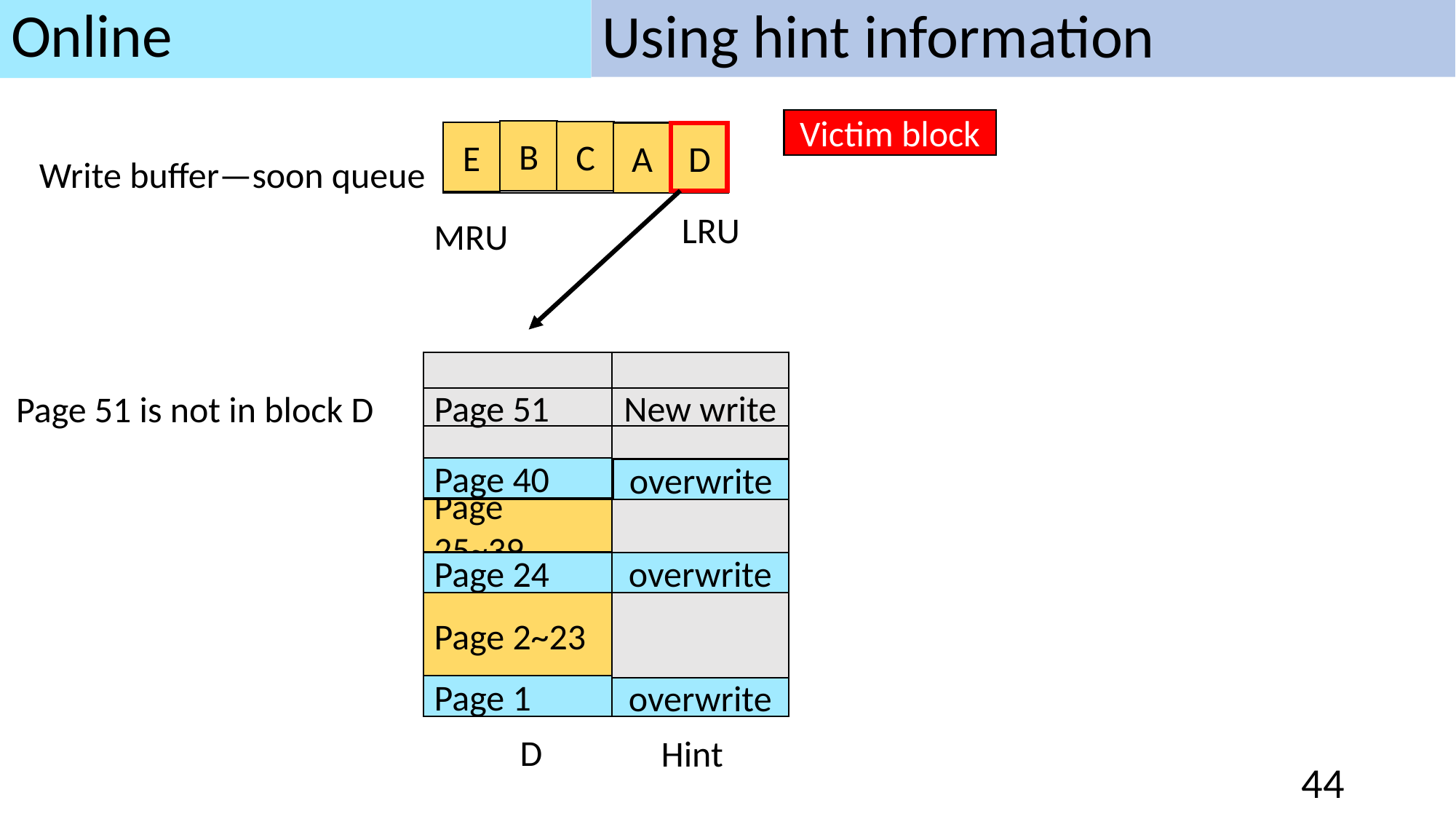

# Using hint information
Online
Victim block
B
C
E

D
A

Write buffer—soon queue
LRU
MRU

Page 51 is not in block D
Page 51
New write
Page 40
overwrite
Page 40
Page 25~39
Page 24
Page 24
overwrite
Page 2~23
Page 1
Page 1
overwrite
D
Hint
44